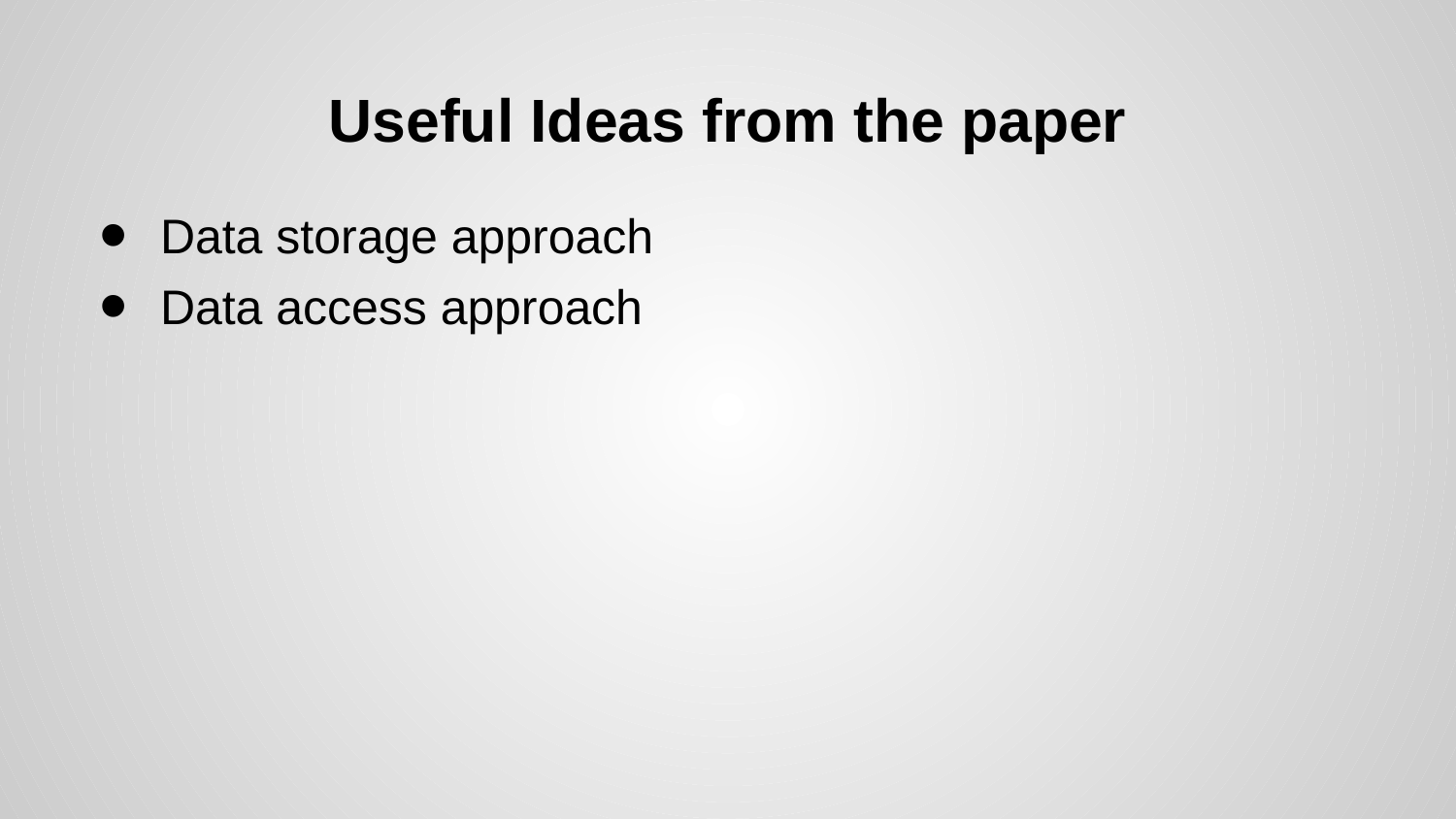

# Useful Ideas from the paper
Data storage approach
Data access approach